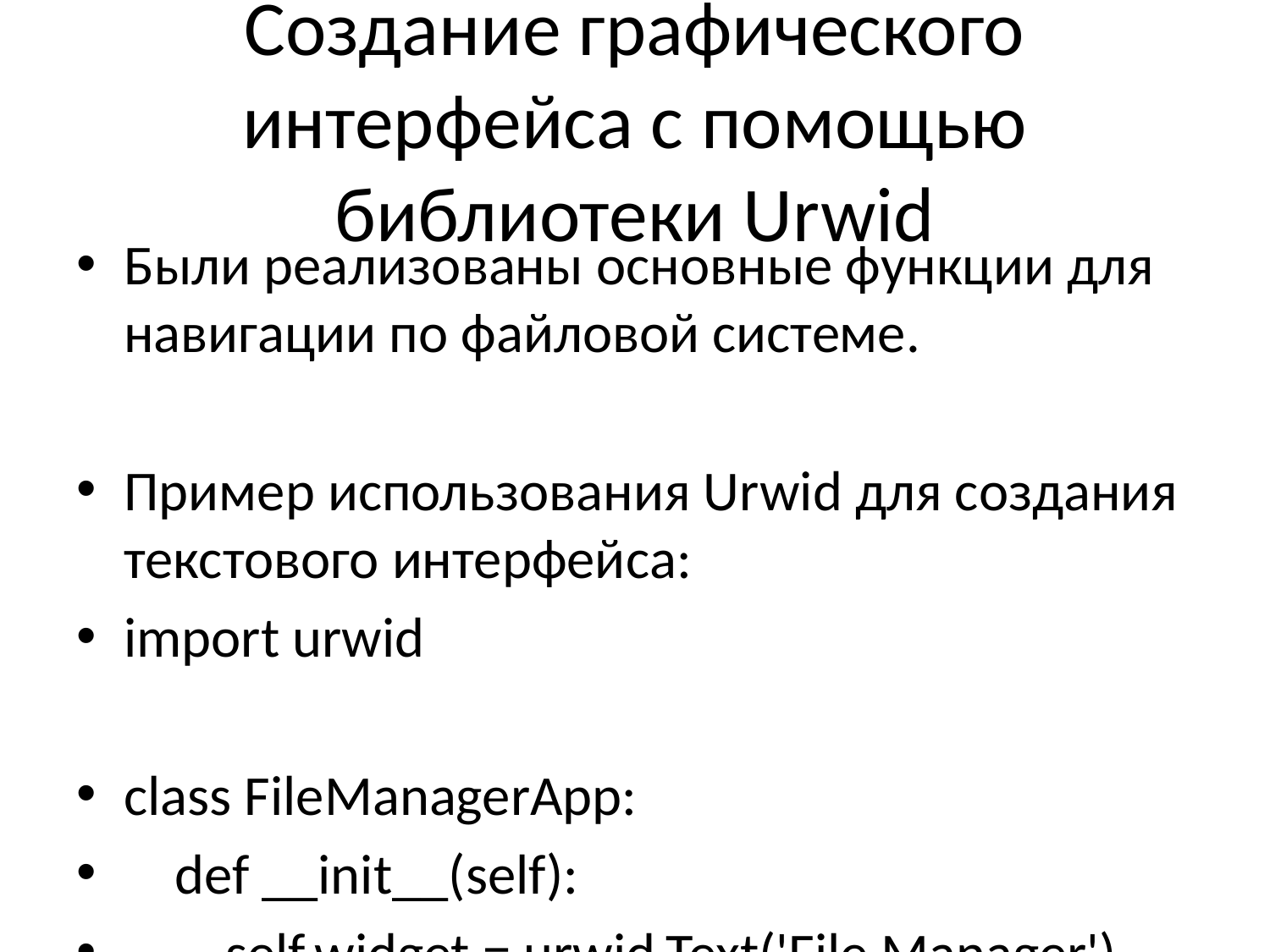

# Создание графического интерфейса с помощью библиотеки Urwid
Были реализованы основные функции для навигации по файловой системе.

Пример использования Urwid для создания текстового интерфейса:
import urwid

class FileManagerApp:
    def __init__(self):
        self.widget = urwid.Text('File Manager')
        self.loop = urwid.MainLoop(self.widget)
        self.loop.run()

if __name__ == '__main__':
    FileManagerApp()